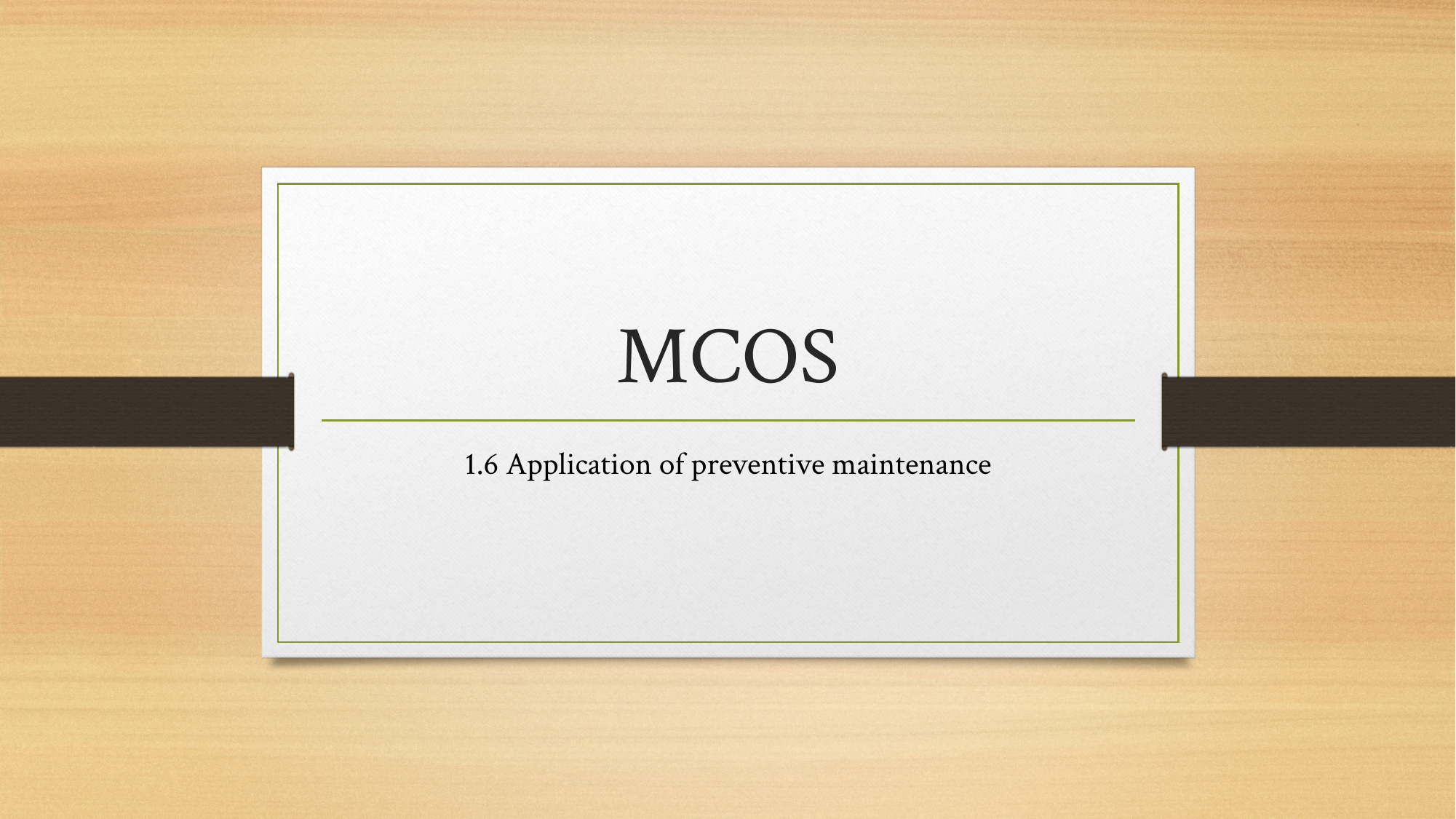

# MCOS
1.6 Application of preventive maintenance